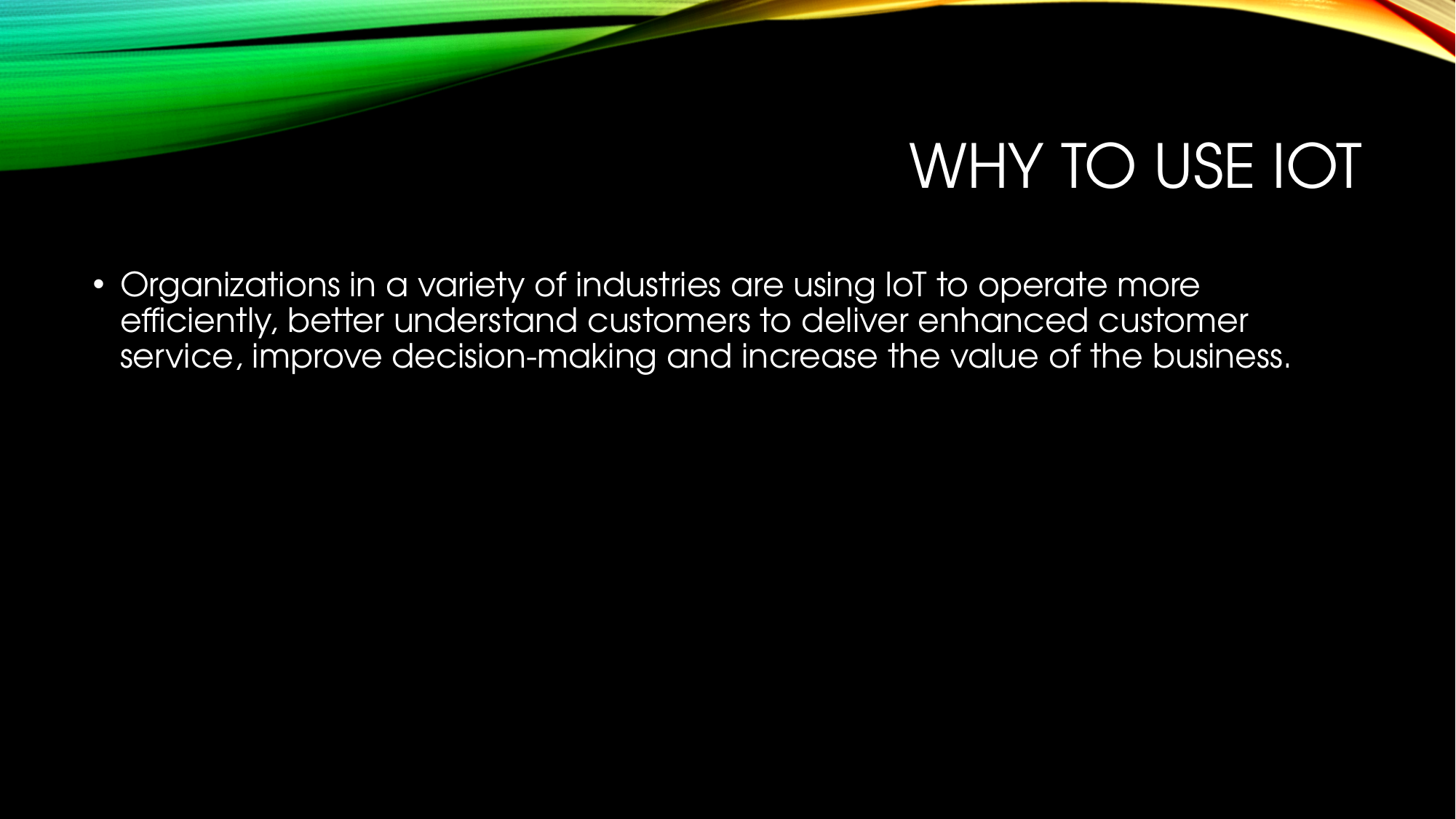

# Why to use iot
Organizations in a variety of industries are using IoT to operate more efficiently, better understand customers to deliver enhanced customer service, improve decision-making and increase the value of the business.